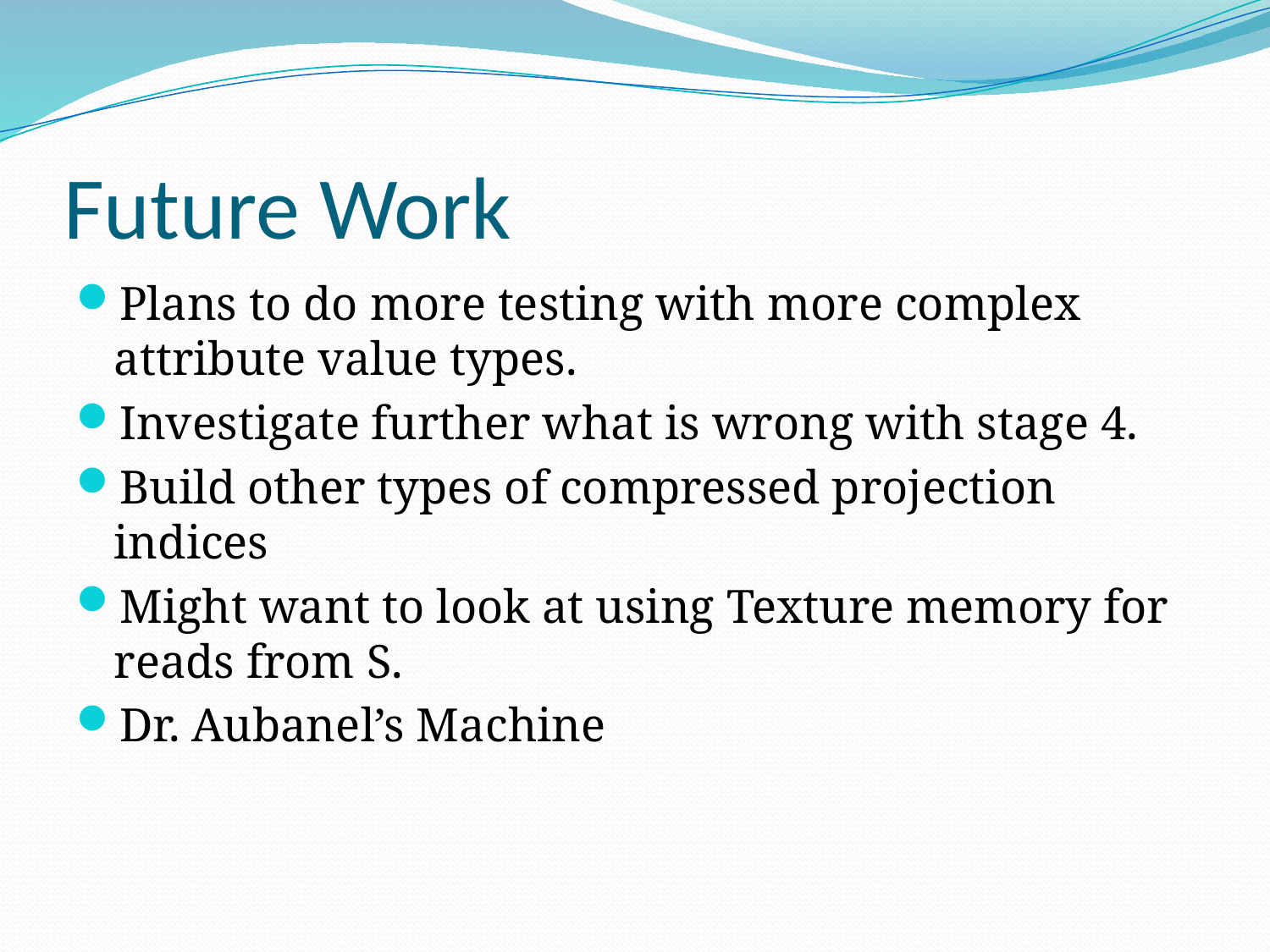

# Future Work
Plans to do more testing with more complex attribute value types.
Investigate further what is wrong with stage 4.
Build other types of compressed projection indices
Might want to look at using Texture memory for reads from S.
Dr. Aubanel’s Machine